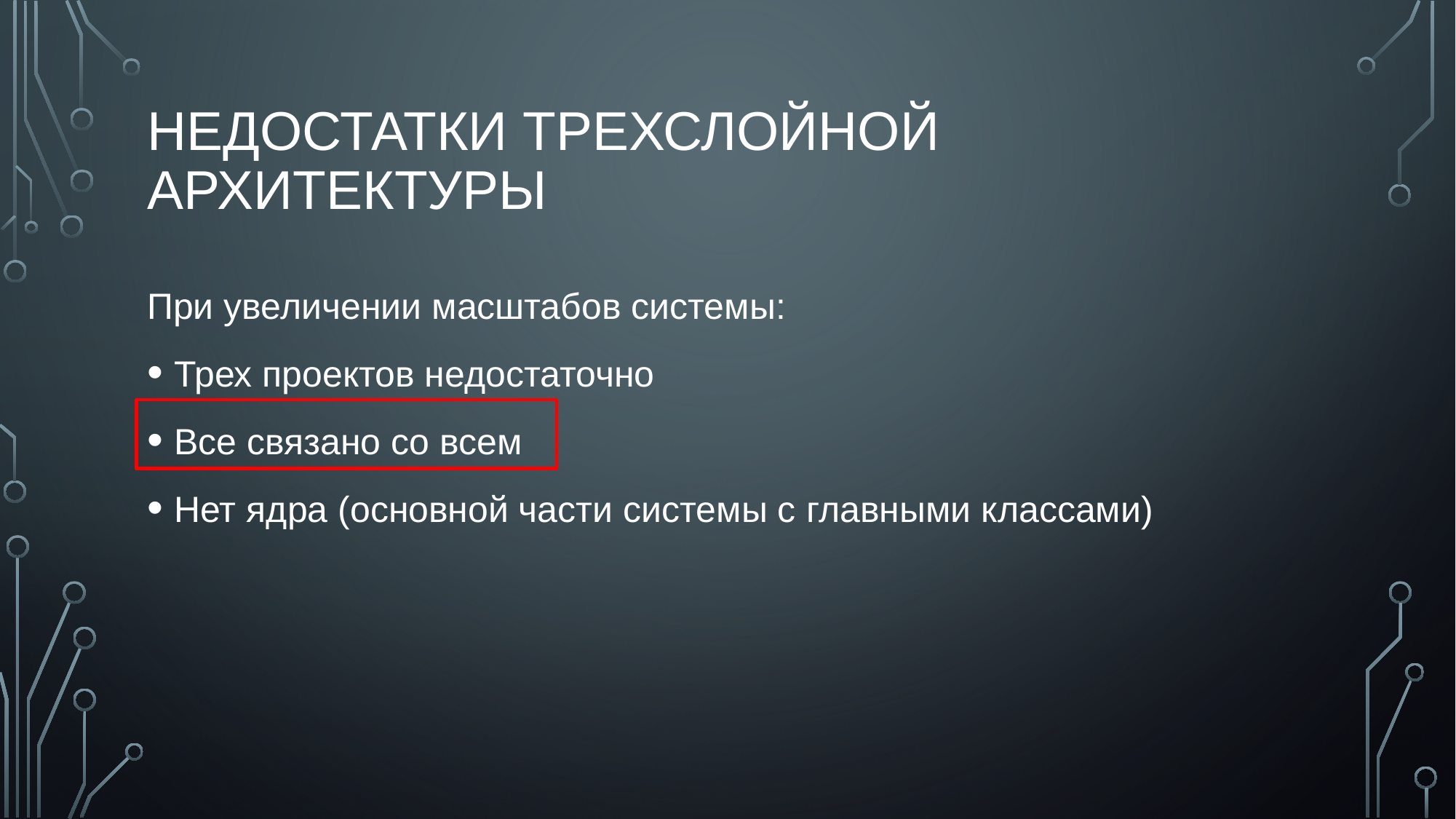

# НЕДОСТАТКИ ТРЕХСЛОЙНОЙ АРХИТЕКТУРЫ
При увеличении масштабов системы:
Трех проектов недостаточно
Все связано со всем
Нет ядра (основной части системы с главными классами)